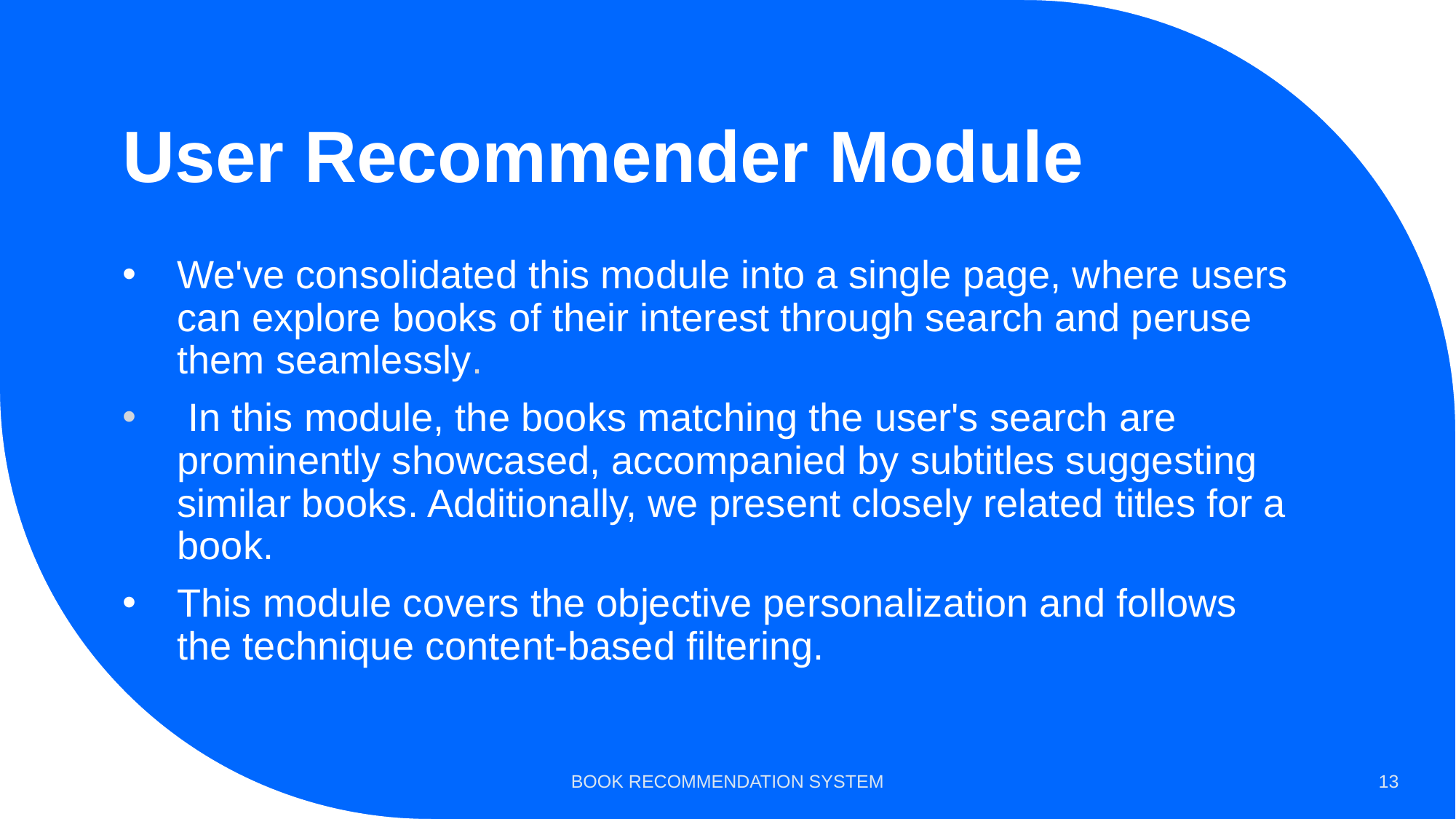

# User Recommender Module
We've consolidated this module into a single page, where users can explore books of their interest through search and peruse them seamlessly.
 In this module, the books matching the user's search are prominently showcased, accompanied by subtitles suggesting similar books. Additionally, we present closely related titles for a book.
This module covers the objective personalization and follows the technique content-based filtering.

BOOK RECOMMENDATION SYSTEM
13